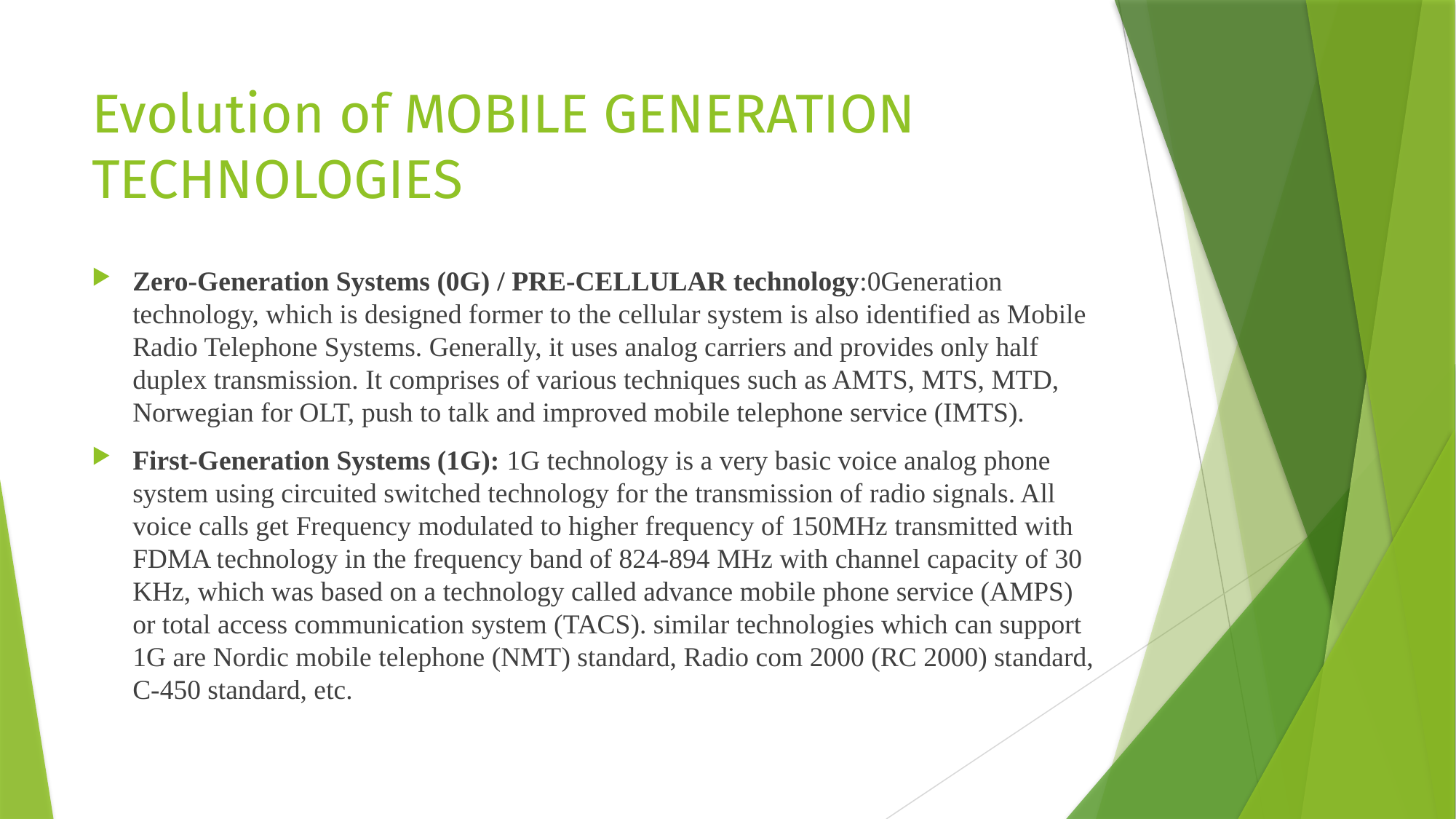

# Evolution of MOBILE GENERATION TECHNOLOGIES
Zero-Generation Systems (0G) / PRE-CELLULAR technology:0Generation technology, which is designed former to the cellular system is also identified as Mobile Radio Telephone Systems. Generally, it uses analog carriers and provides only half duplex transmission. It comprises of various techniques such as AMTS, MTS, MTD, Norwegian for OLT, push to talk and improved mobile telephone service (IMTS).
First-Generation Systems (1G): 1G technology is a very basic voice analog phone system using circuited switched technology for the transmission of radio signals. All voice calls get Frequency modulated to higher frequency of 150MHz transmitted with FDMA technology in the frequency band of 824-894 MHz with channel capacity of 30 KHz, which was based on a technology called advance mobile phone service (AMPS) or total access communication system (TACS). similar technologies which can support 1G are Nordic mobile telephone (NMT) standard, Radio com 2000 (RC 2000) standard, C-450 standard, etc.